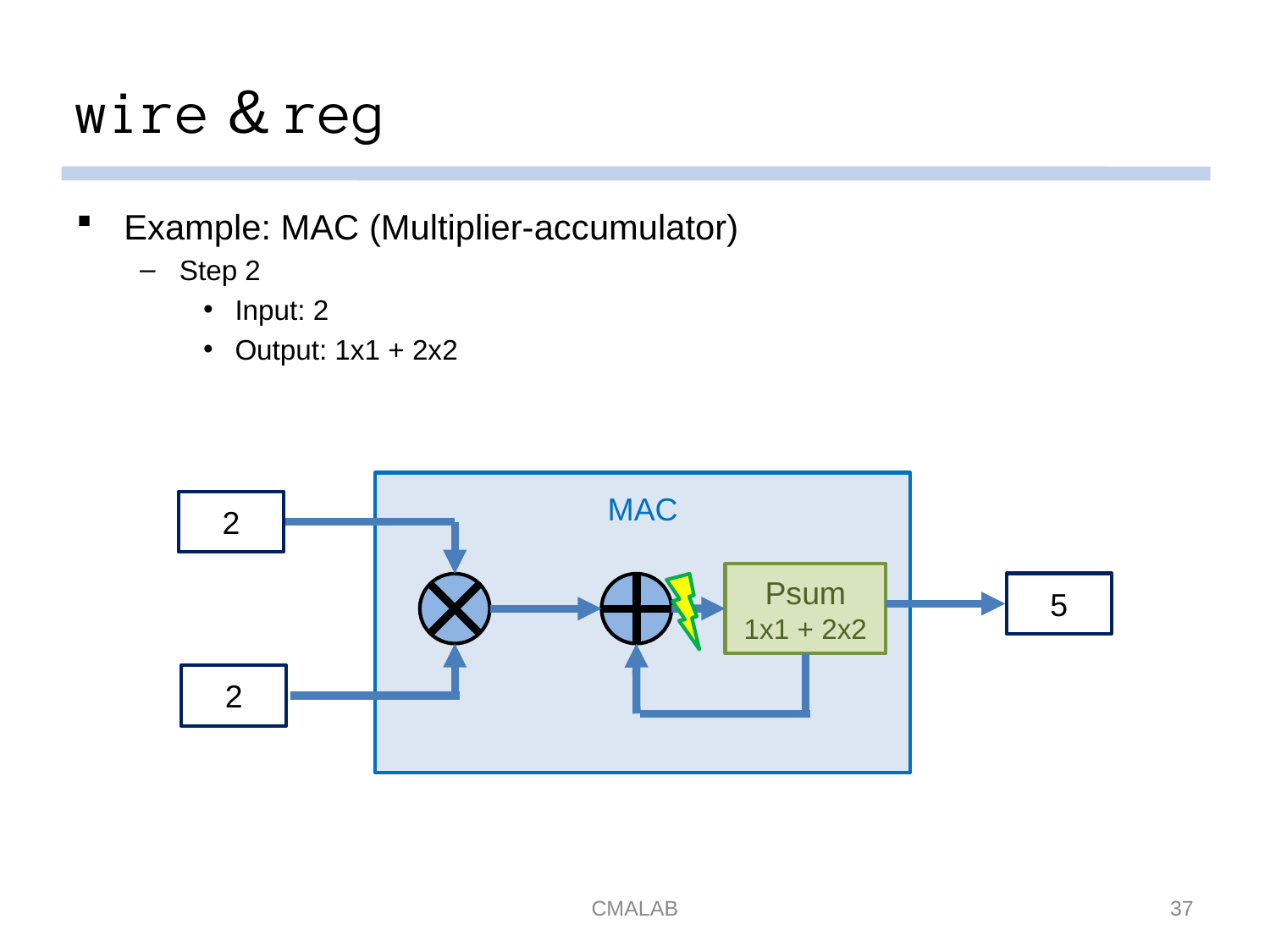

# wire & reg
Example: MAC (Multiplier-accumulator)
Step 2
Input: 2
Output: 1x1 + 2x2

…And so on!

MAC

2
Psum
1x1 + 2x2
5

2
CMALAB
37